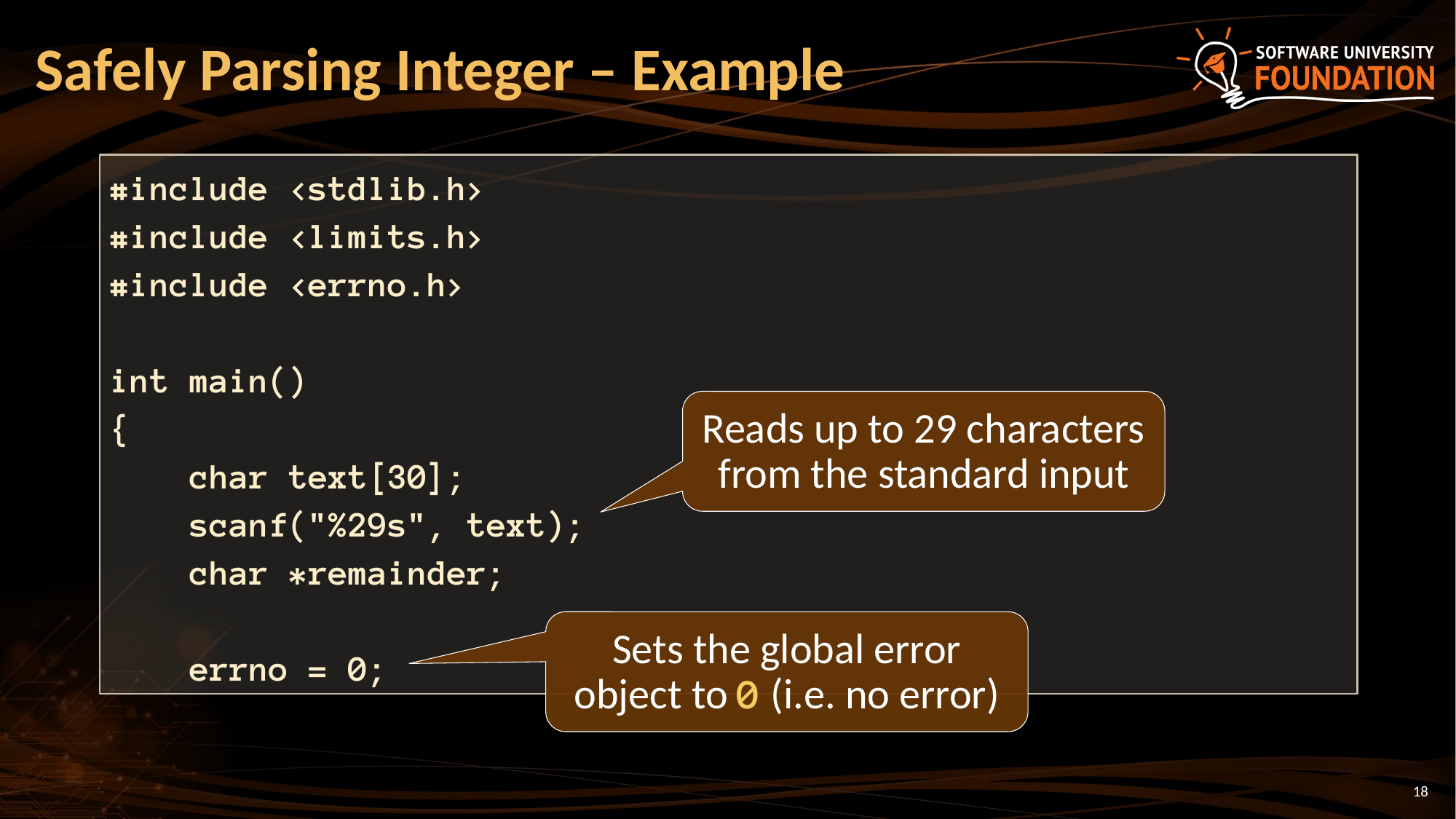

# Safely Parsing Integer – Example
#include <stdlib.h>
#include <limits.h>
#include <errno.h>

int main()
{
    char text[30];
    scanf("%29s", text);
    char *remainder;

    errno = 0;
Reads up to 29 characters from the standard input
Sets the global error object to 0 (i.e. no error)
18